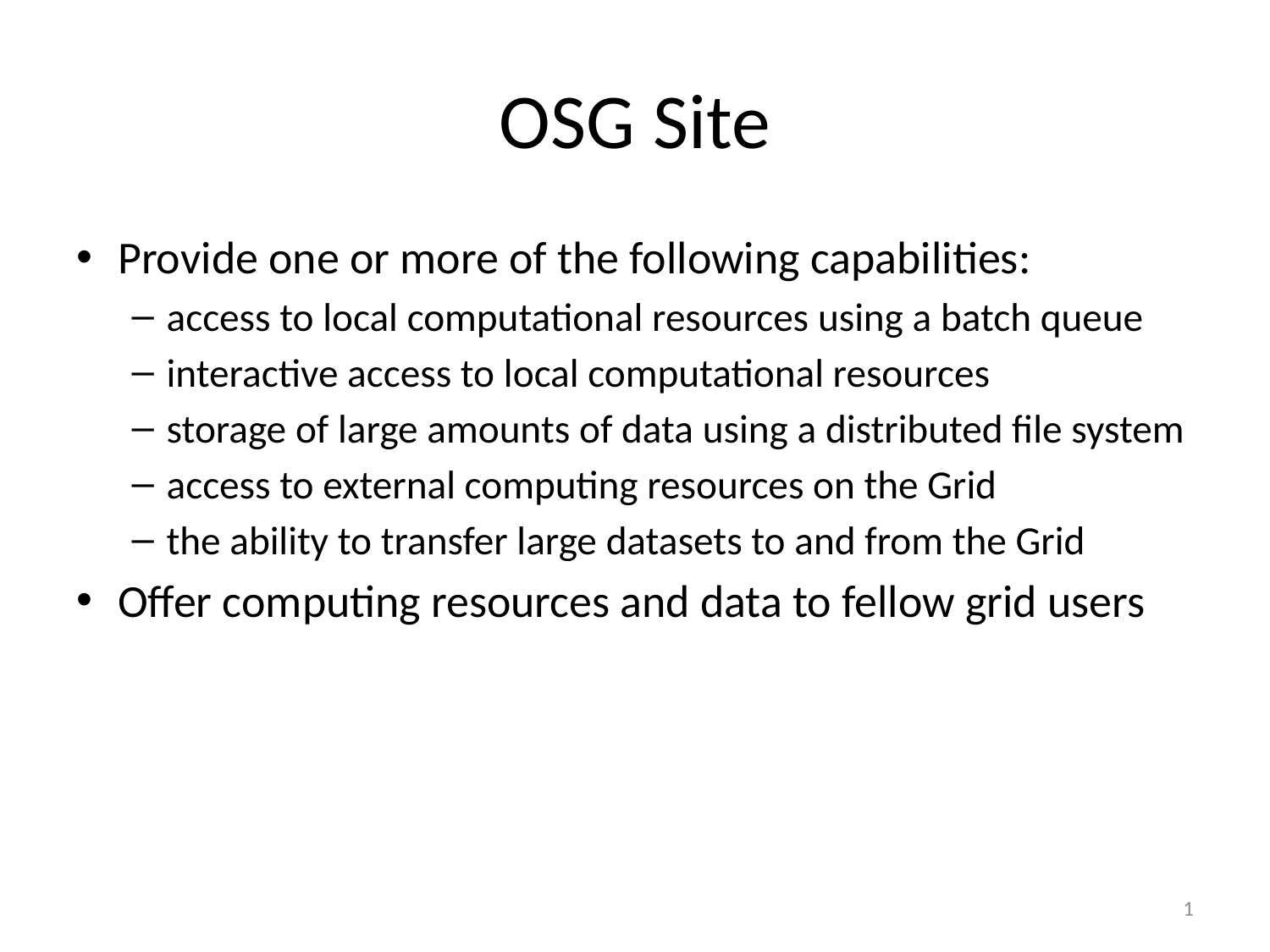

# OSG Site
Provide one or more of the following capabilities:
access to local computational resources using a batch queue
interactive access to local computational resources
storage of large amounts of data using a distributed file system
access to external computing resources on the Grid
the ability to transfer large datasets to and from the Grid
Offer computing resources and data to fellow grid users
1